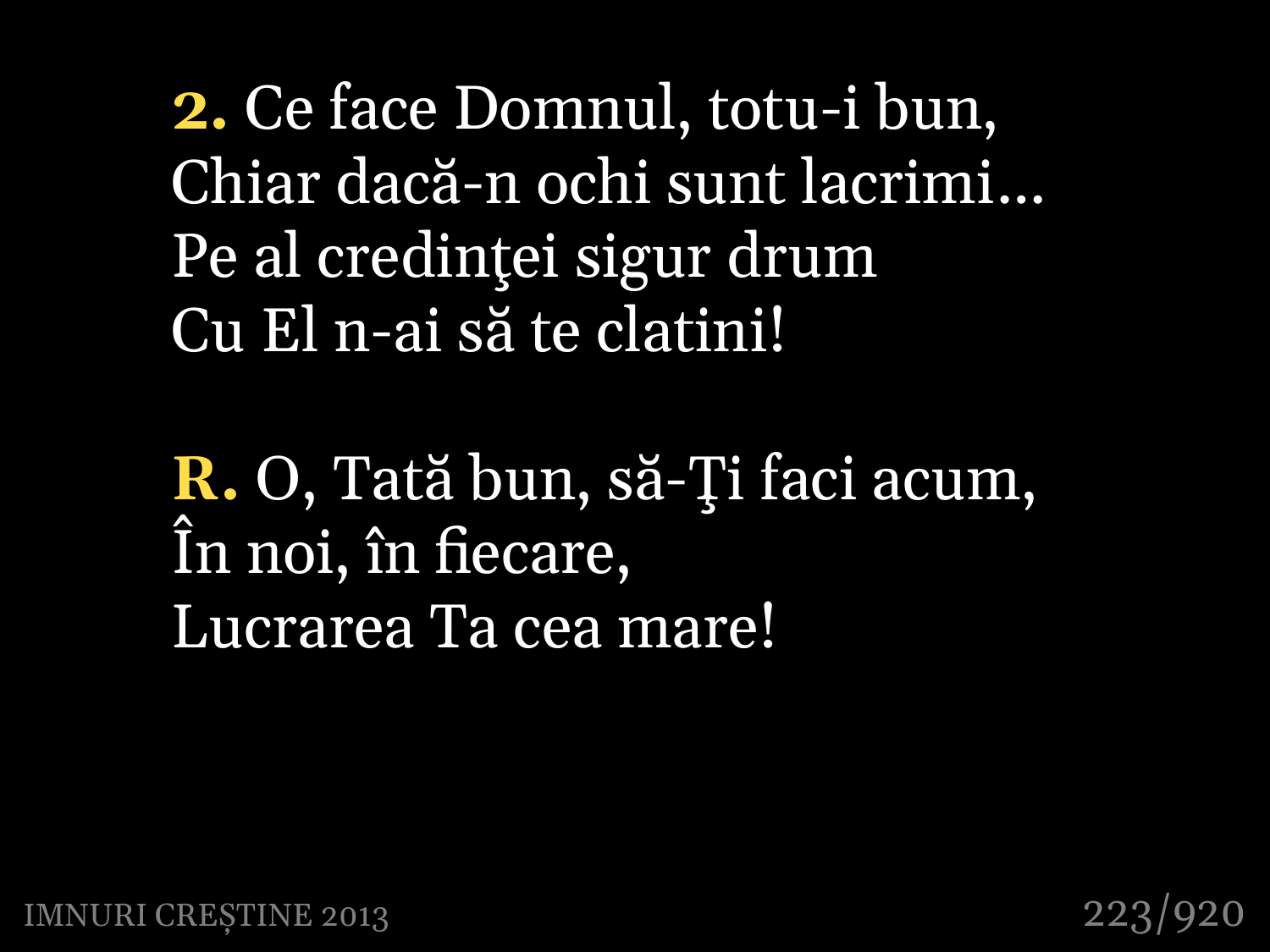

2. Ce face Domnul, totu-i bun,
Chiar dacă-n ochi sunt lacrimi…
Pe al credinţei sigur drum
Cu El n-ai să te clatini!

R. O, Tată bun, să-Ţi faci acum,
În noi, în fiecare,
Lucrarea Ta cea mare!
223/920
IMNURI CREȘTINE 2013